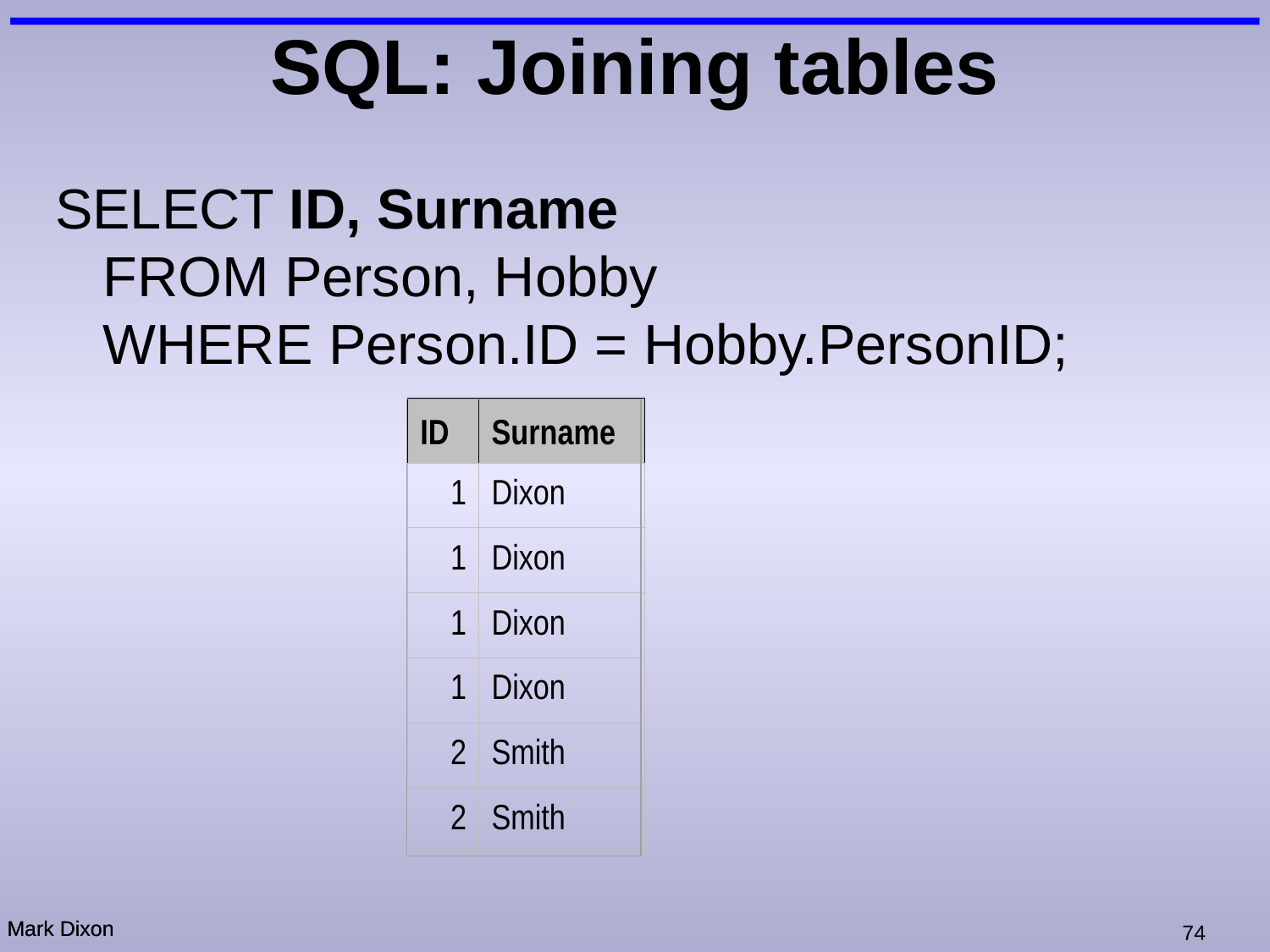

# SQL: Joining tables
SELECT ID, Surname
FROM Person, Hobby
WHERE Person.ID = Hobby.PersonID;

ID

Surname

1

Dixon

1

Dixon

1

Dixon

1

Dixon

2

Smith

2

Smith